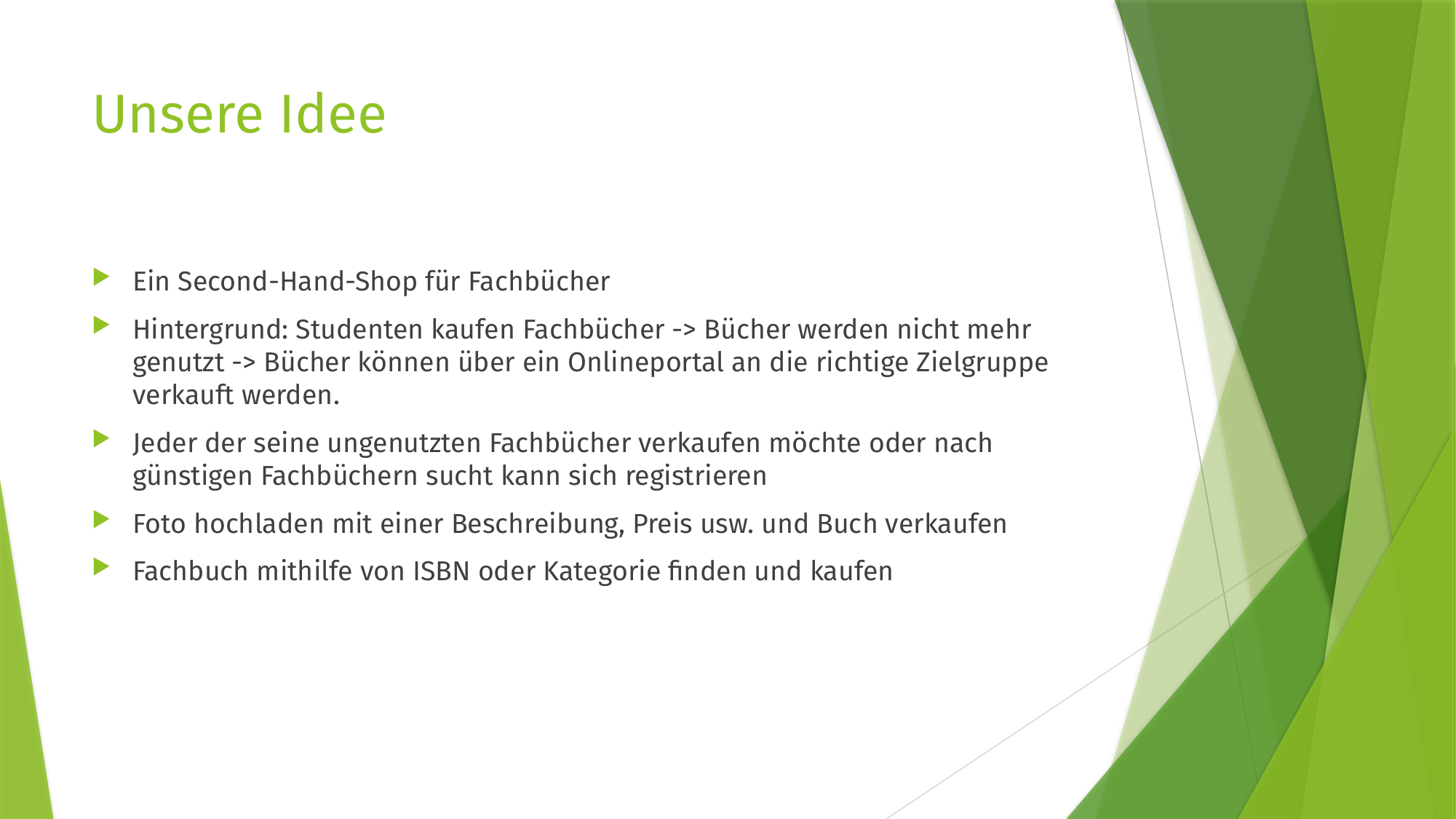

# Unsere Idee
Ein Second-Hand-Shop für Fachbücher
Hintergrund: Studenten kaufen Fachbücher -> Bücher werden nicht mehr genutzt -> Bücher können über ein Onlineportal an die richtige Zielgruppe verkauft werden.
Jeder der seine ungenutzten Fachbücher verkaufen möchte oder nach günstigen Fachbüchern sucht kann sich registrieren
Foto hochladen mit einer Beschreibung, Preis usw. und Buch verkaufen
Fachbuch mithilfe von ISBN oder Kategorie finden und kaufen